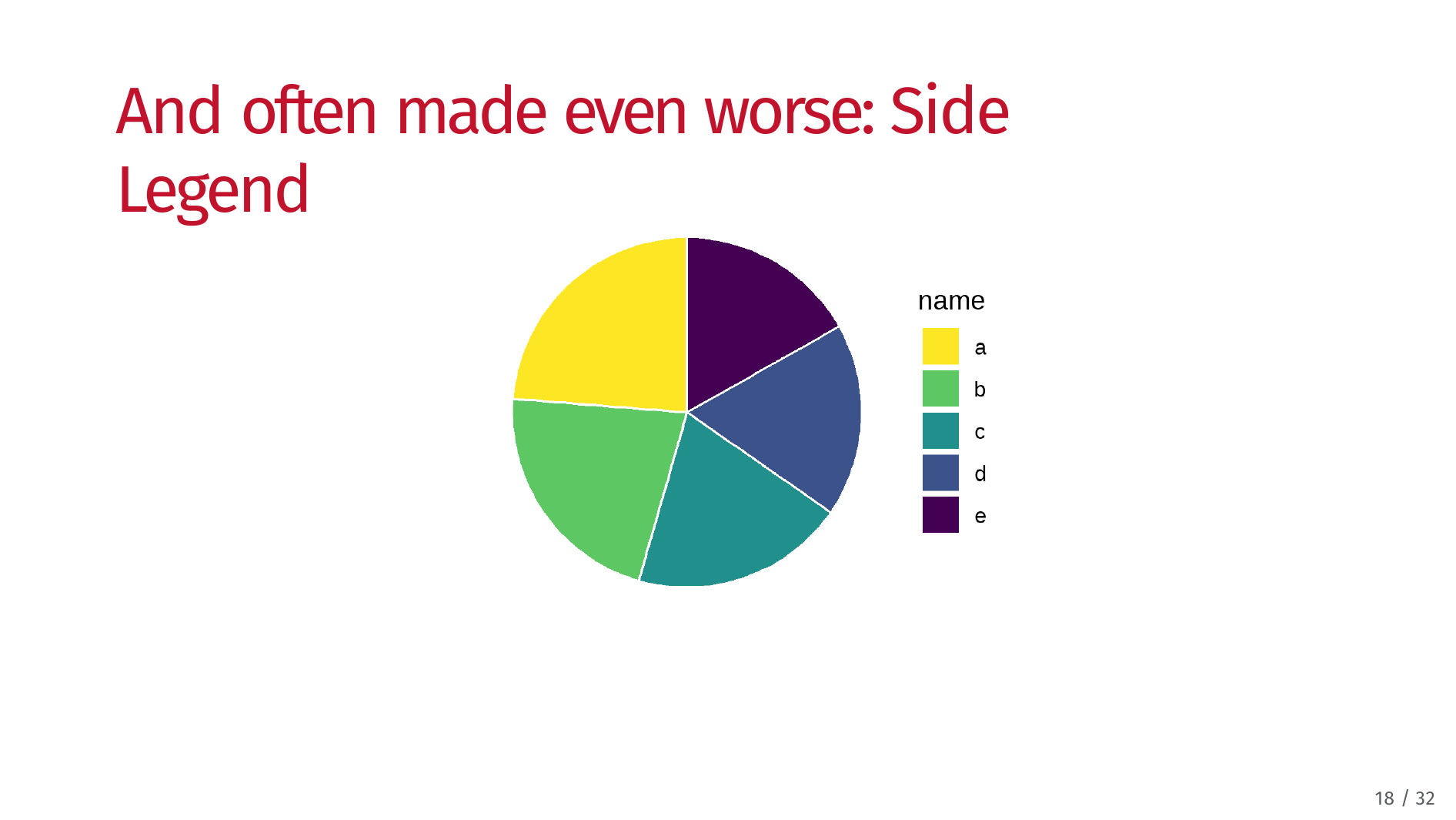

# And often made even worse: Side Legend

18 / 32